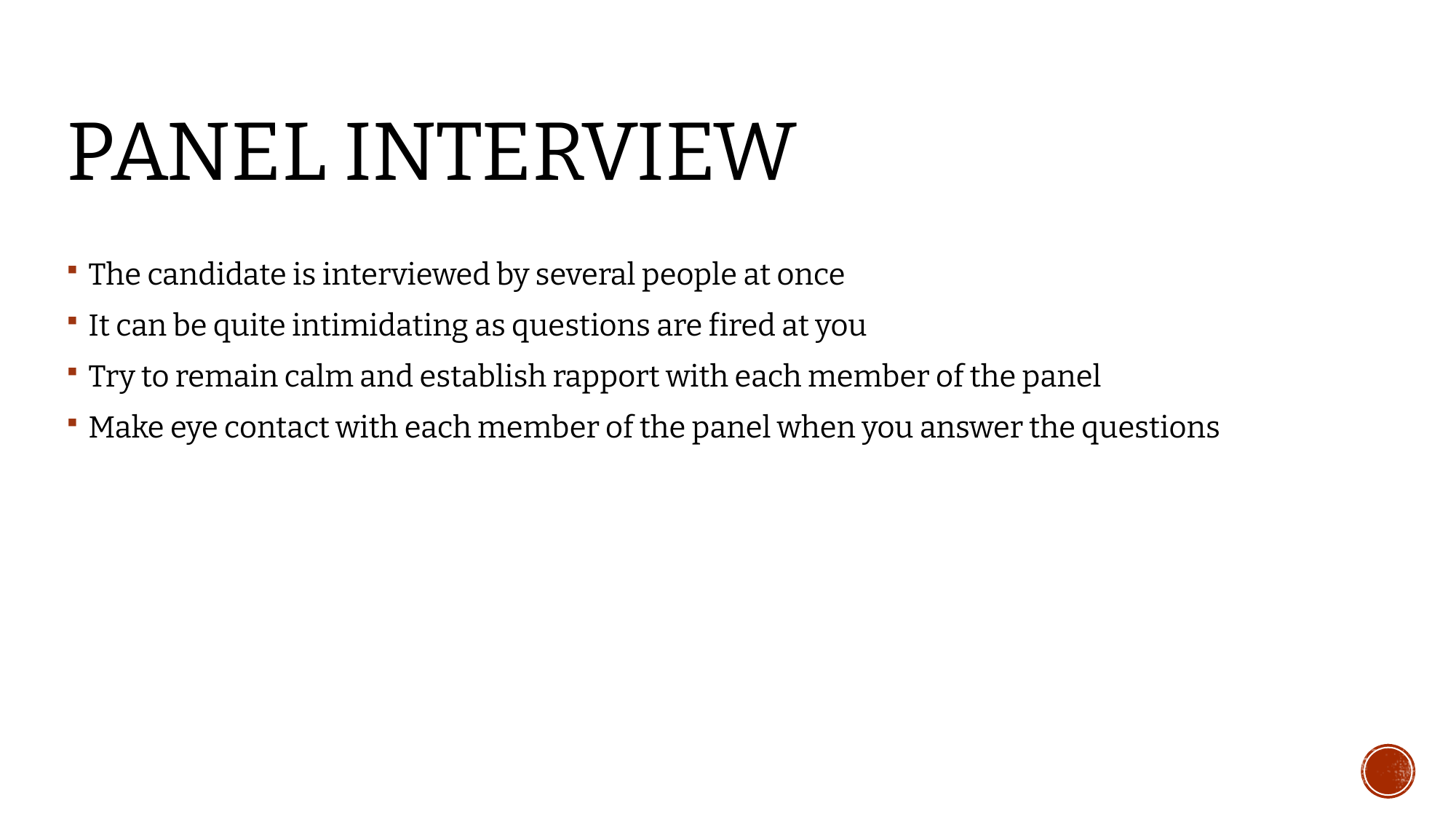

# Panel Interview
The candidate is interviewed by several people at once
It can be quite intimidating as questions are fired at you
Try to remain calm and establish rapport with each member of the panel
Make eye contact with each member of the panel when you answer the questions